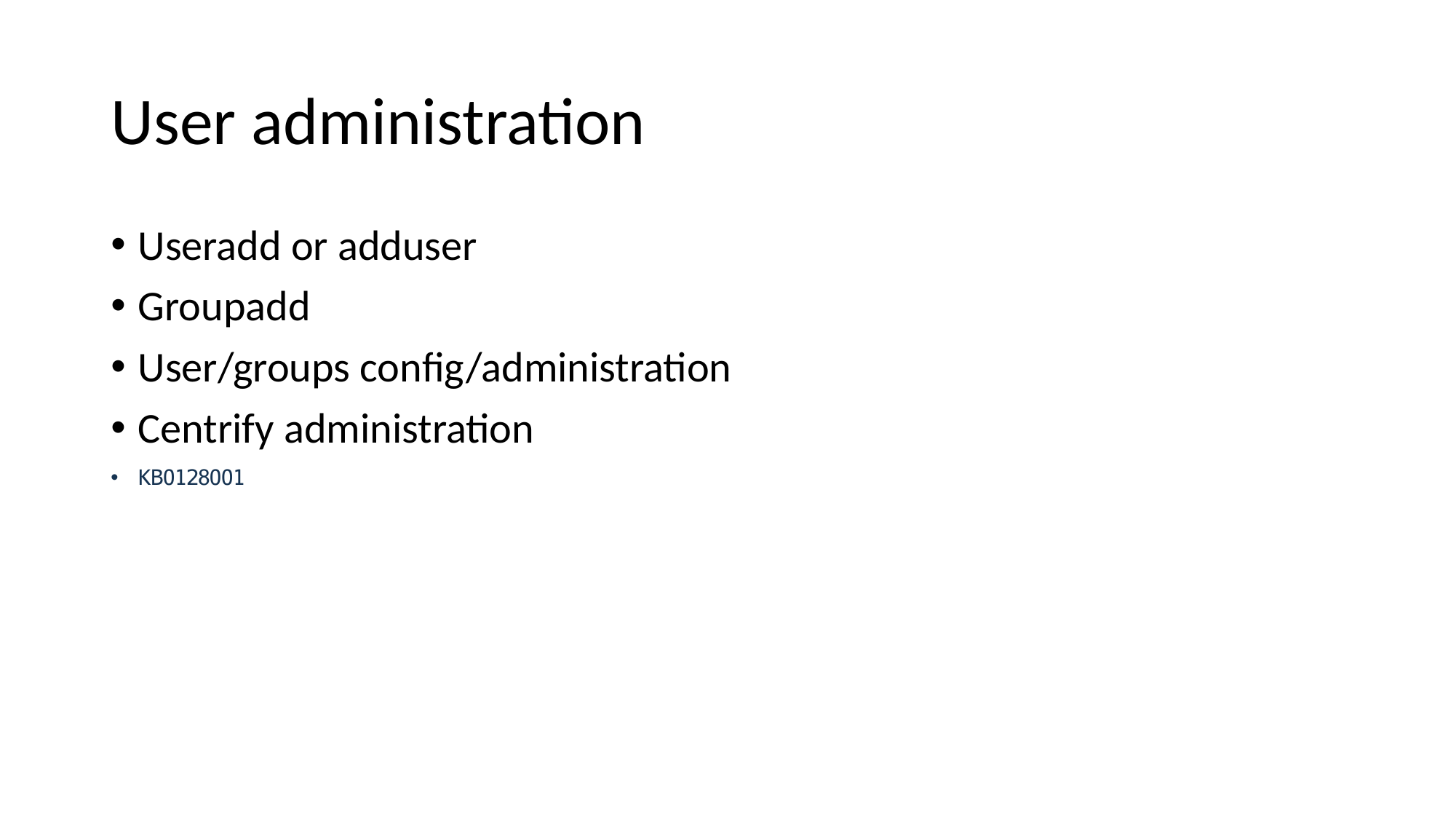

# User administration
Useradd or adduser
Groupadd
User/groups config/administration
Centrify administration
KB0128001